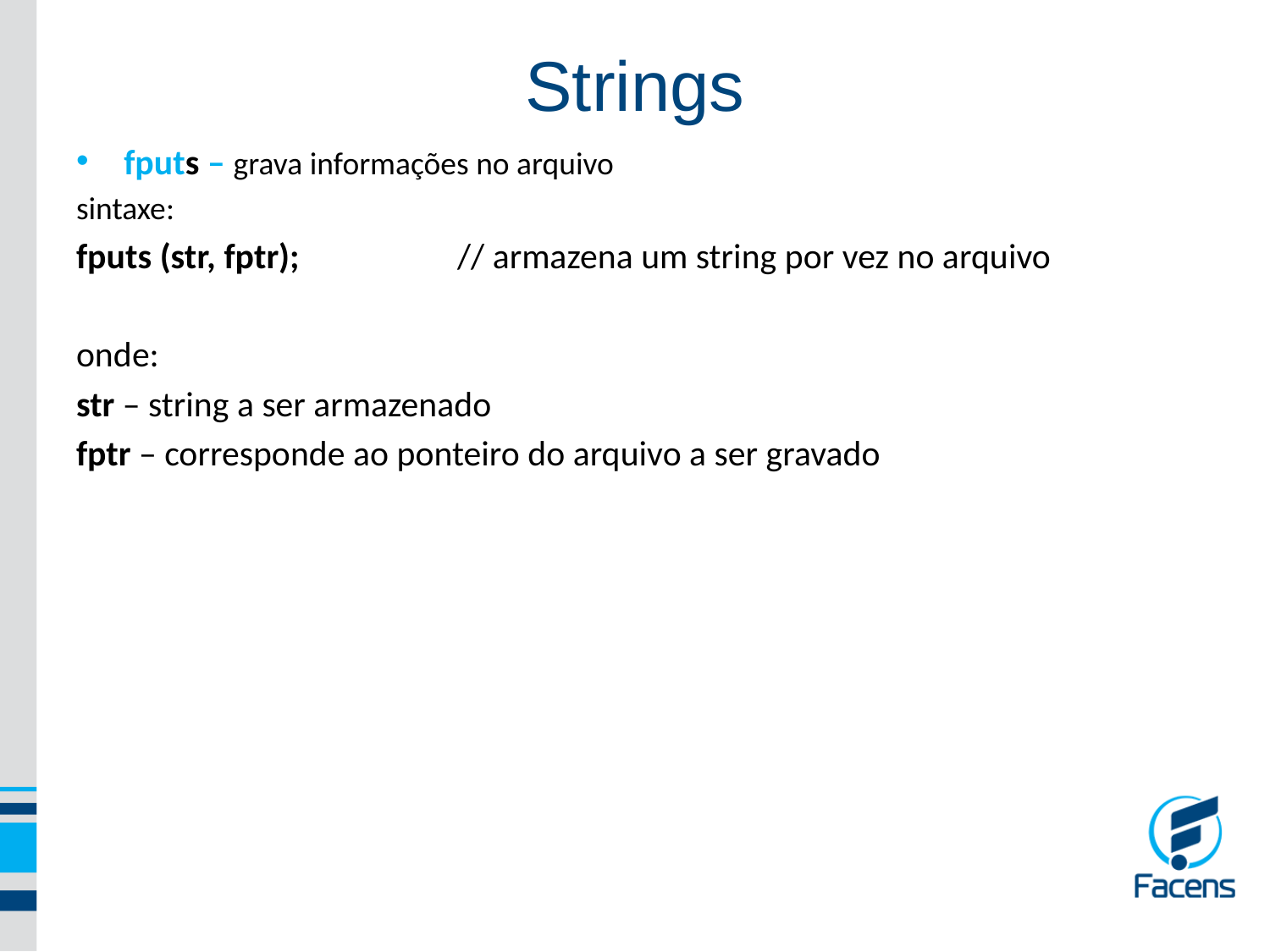

Strings
fputs – grava informações no arquivo
sintaxe:
fputs (str, fptr);		// armazena um string por vez no arquivo

onde:
str – string a ser armazenado
fptr – corresponde ao ponteiro do arquivo a ser gravado